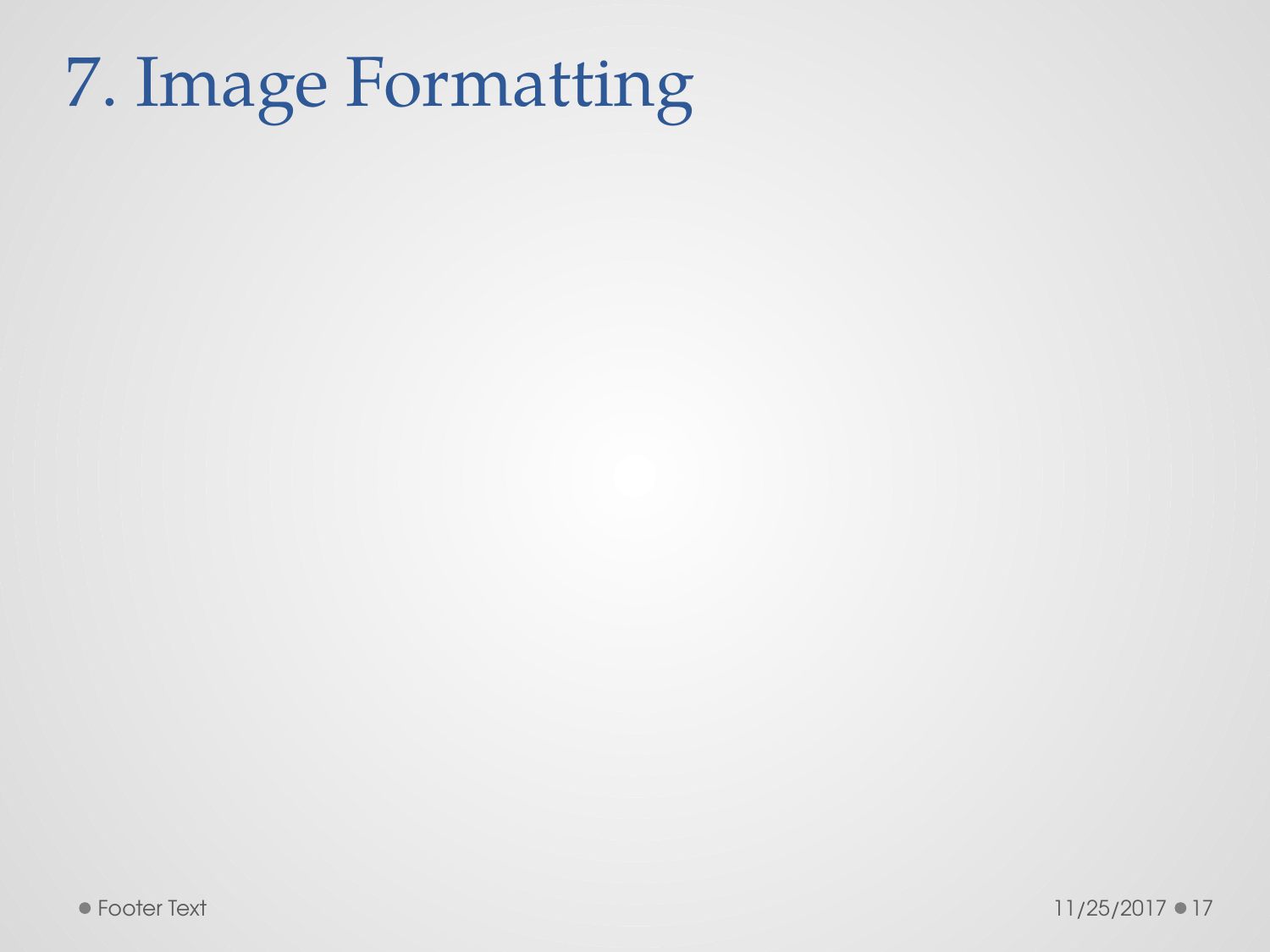

# 7. Image Formatting
Footer Text
11/25/2017
17